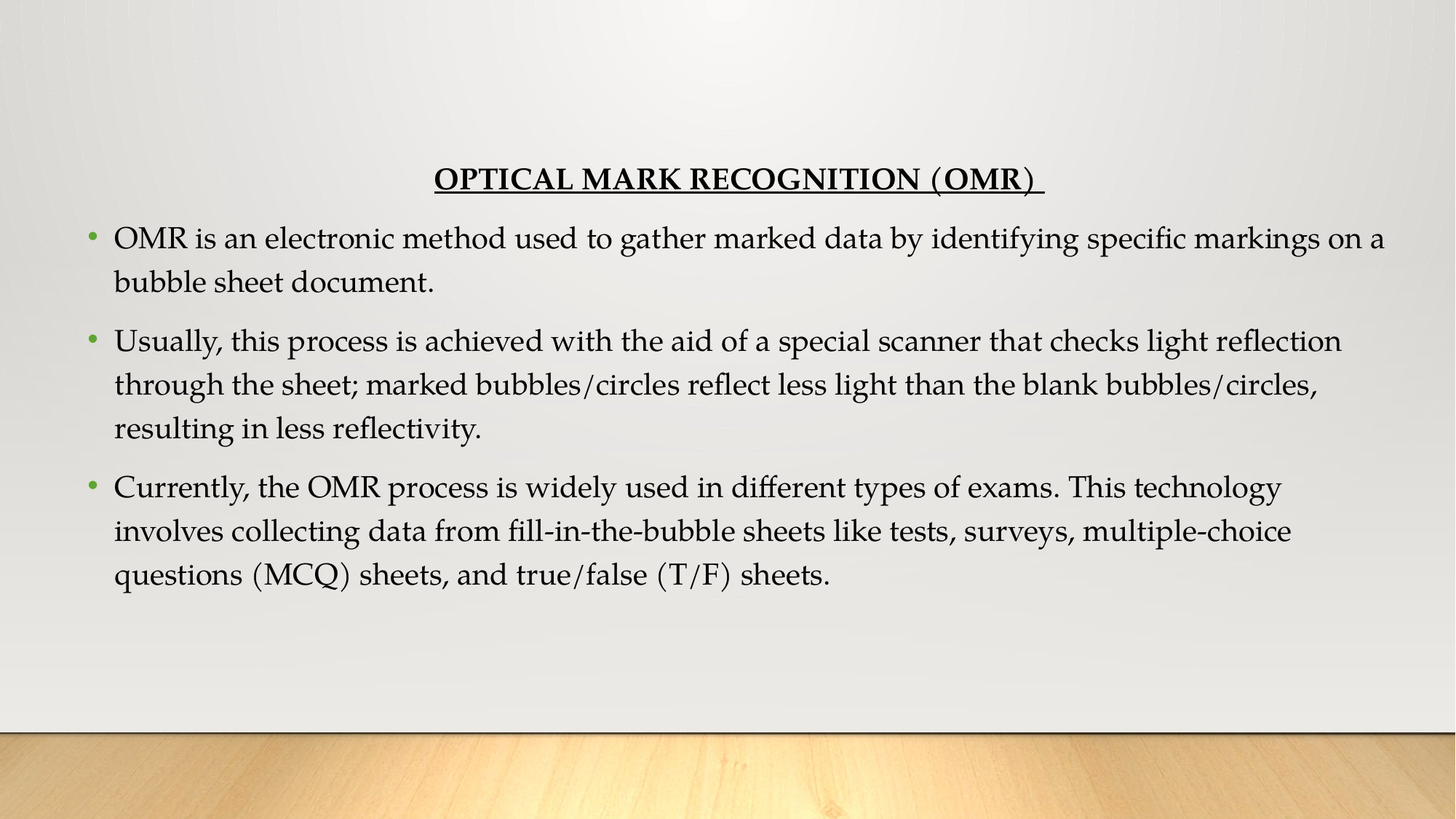

OPTICAL MARK RECOGNITION (OMR)
OMR is an electronic method used to gather marked data by identifying specific markings on a bubble sheet document.
Usually, this process is achieved with the aid of a special scanner that checks light reflection through the sheet; marked bubbles/circles reflect less light than the blank bubbles/circles, resulting in less reflectivity.
Currently, the OMR process is widely used in different types of exams. This technology involves collecting data from fill-in-the-bubble sheets like tests, surveys, multiple-choice questions (MCQ) sheets, and true/false (T/F) sheets.